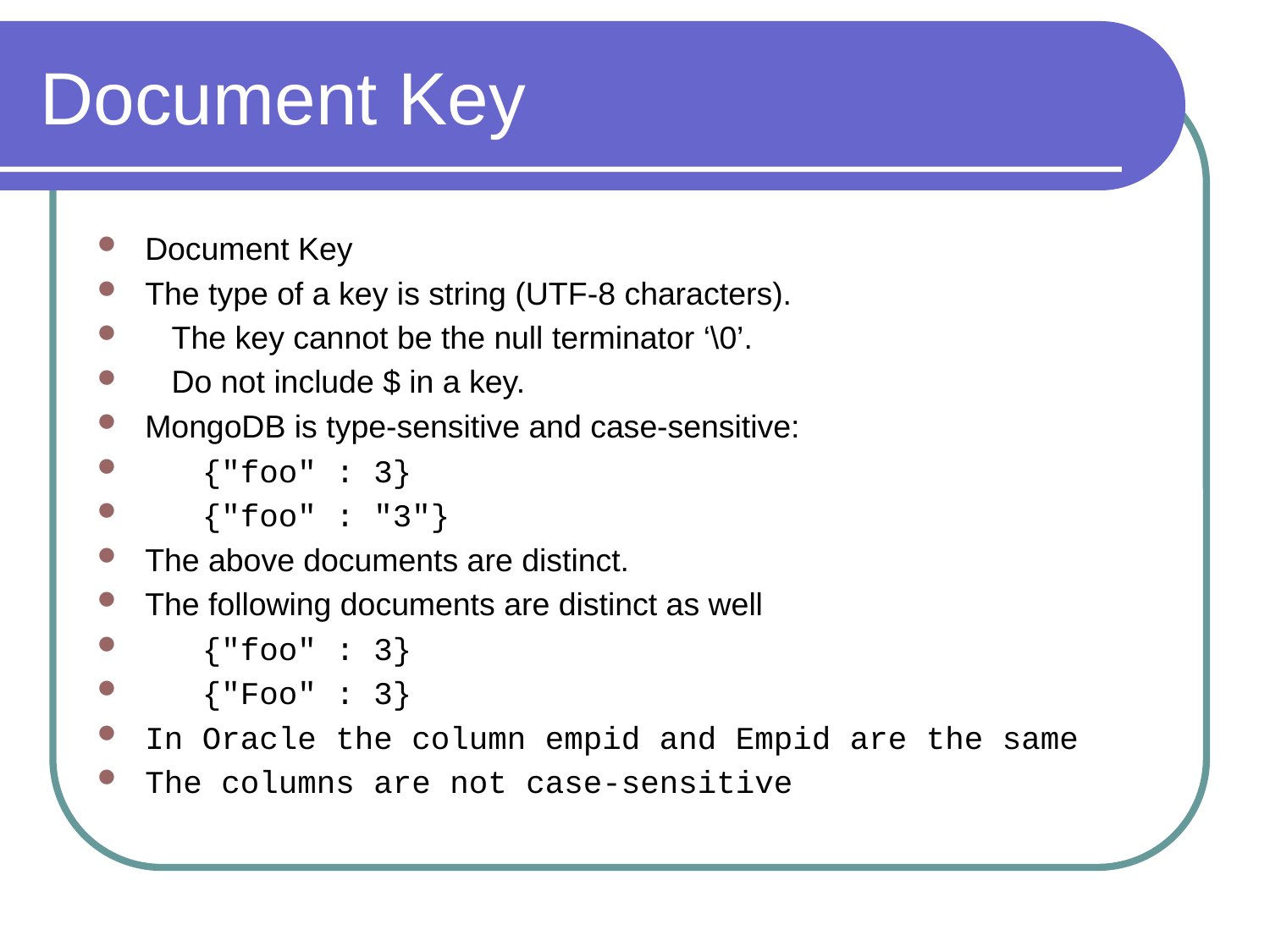

# Document Key
Document Key
The type of a key is string (UTF-8 characters).
   The key cannot be the null terminator ‘\0’.
   Do not include $ in a key.
MongoDB is type-sensitive and case-sensitive:
   {"foo" : 3}
   {"foo" : "3"}
The above documents are distinct.
The following documents are distinct as well
   {"foo" : 3}
   {"Foo" : 3}
In Oracle the column empid and Empid are the same
The columns are not case-sensitive